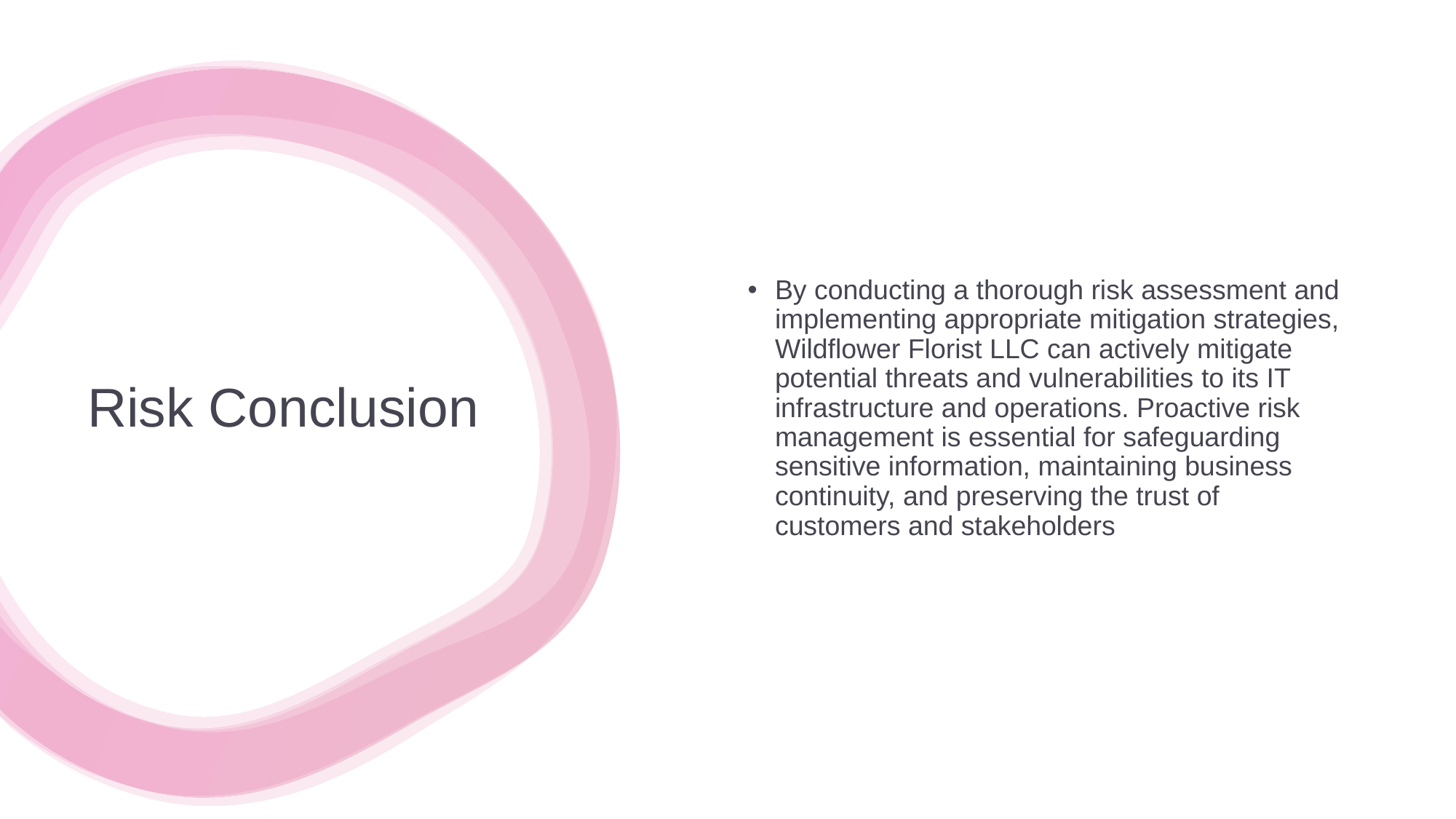

By conducting a thorough risk assessment and implementing appropriate mitigation strategies, Wildflower Florist LLC can actively mitigate potential threats and vulnerabilities to its IT infrastructure and operations. Proactive risk management is essential for safeguarding sensitive information, maintaining business continuity, and preserving the trust of customers and stakeholders
# Risk Conclusion